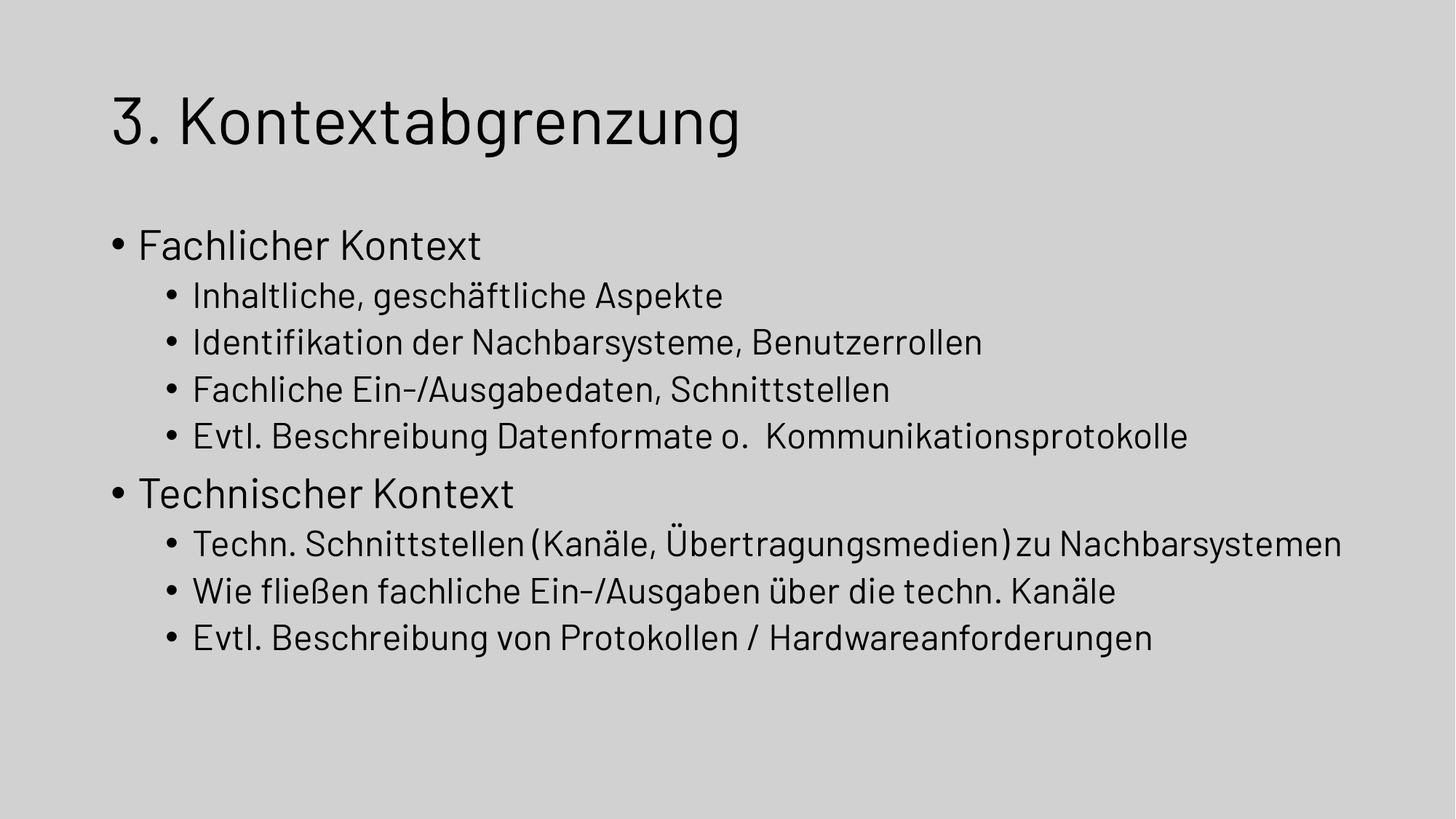

# 3. Kontextabgrenzung
Fachlicher Kontext
Inhaltliche, geschäftliche Aspekte
Identifikation der Nachbarsysteme, Benutzerrollen
Fachliche Ein-/Ausgabedaten, Schnittstellen
Evtl. Beschreibung Datenformate o.  Kommunikationsprotokolle
Technischer Kontext
Techn. Schnittstellen (Kanäle, Übertragungsmedien) zu Nachbarsystemen
Wie fließen fachliche Ein-/Ausgaben über die techn. Kanäle
Evtl. Beschreibung von Protokollen / Hardwareanforderungen